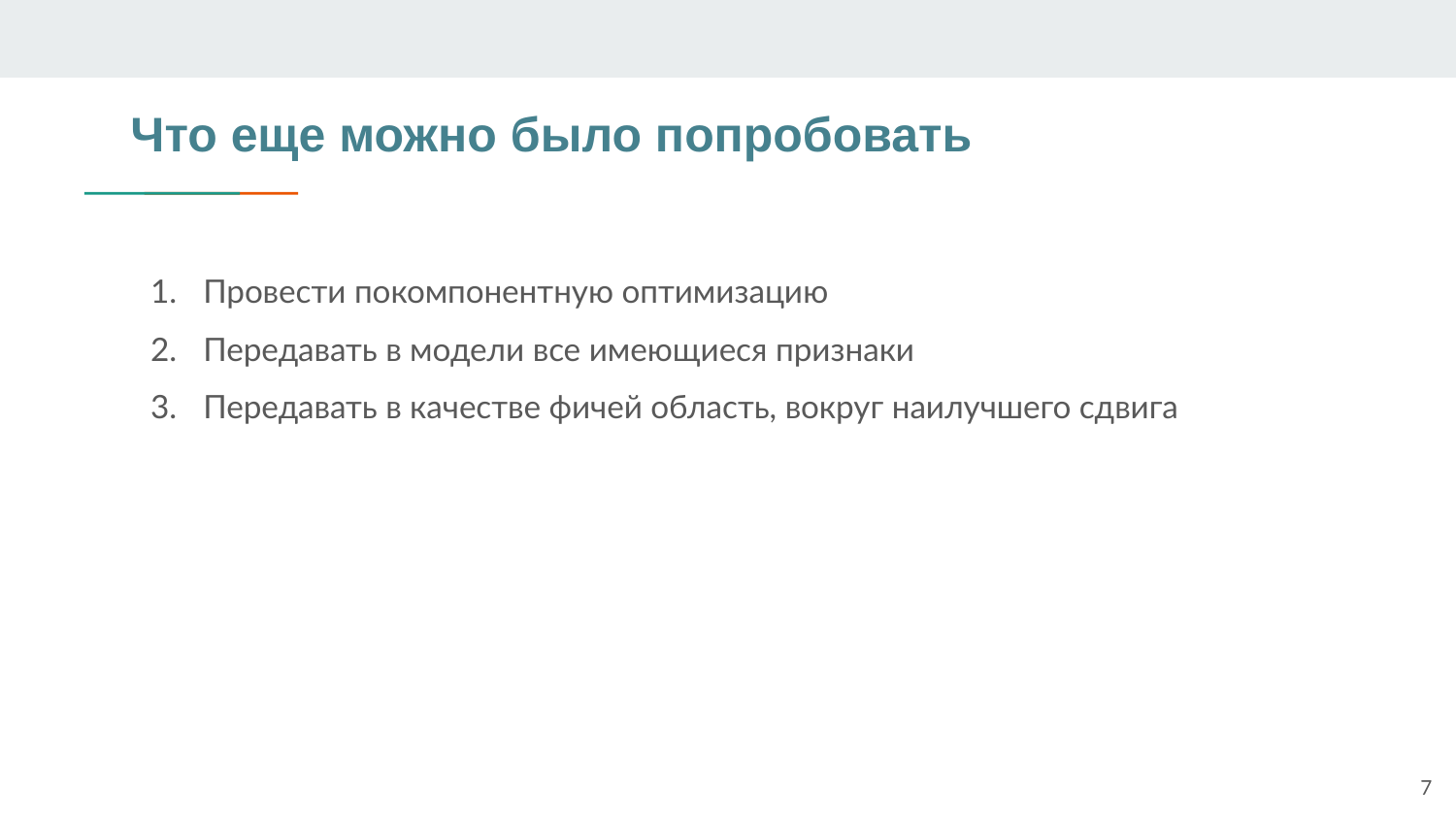

# Что еще можно было попробовать
Провести покомпонентную оптимизацию
Передавать в модели все имеющиеся признаки
Передавать в качестве фичей область, вокруг наилучшего сдвига
7